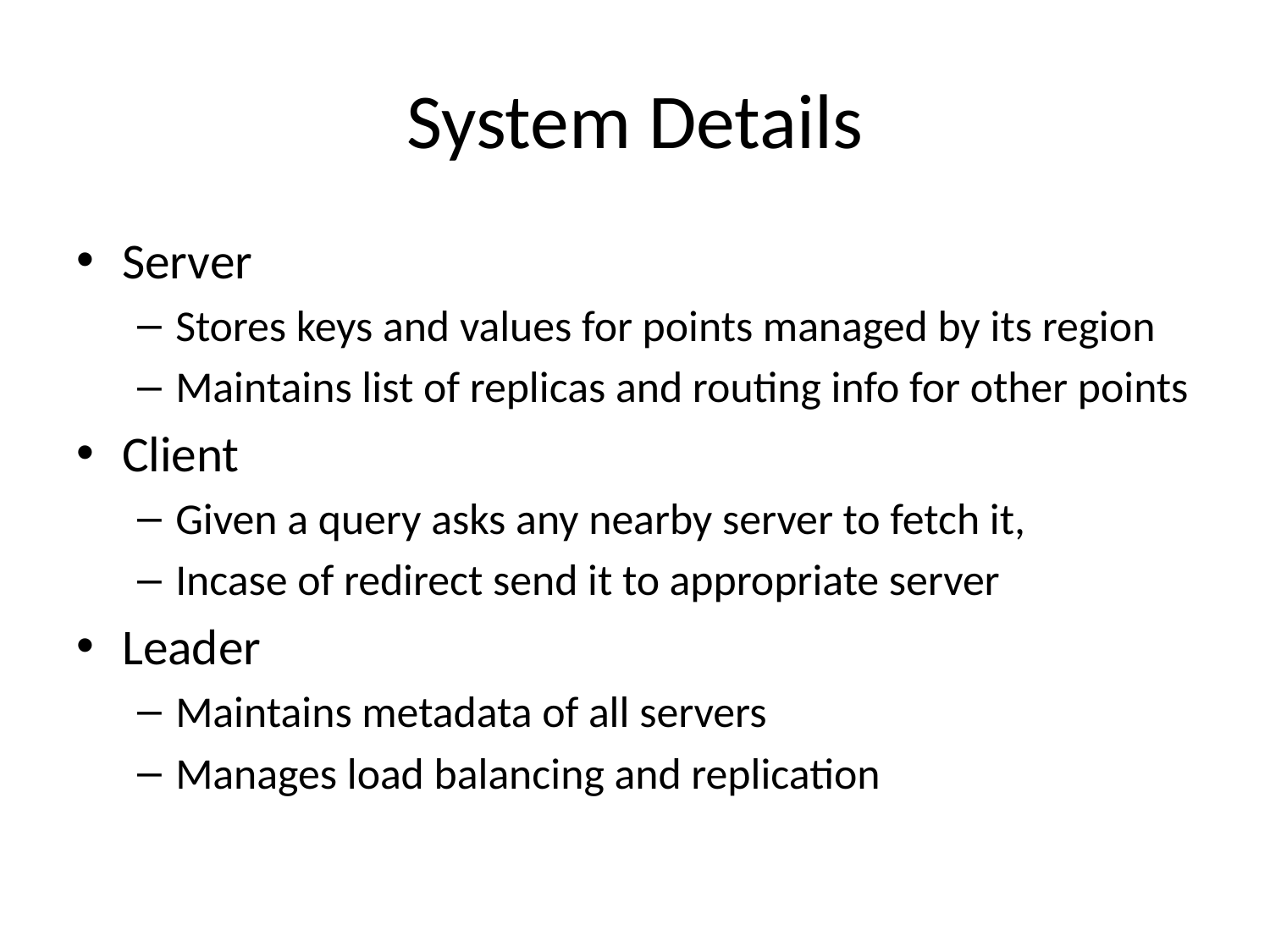

# System Details
Server
Stores keys and values for points managed by its region
Maintains list of replicas and routing info for other points
Client
Given a query asks any nearby server to fetch it,
Incase of redirect send it to appropriate server
Leader
Maintains metadata of all servers
Manages load balancing and replication